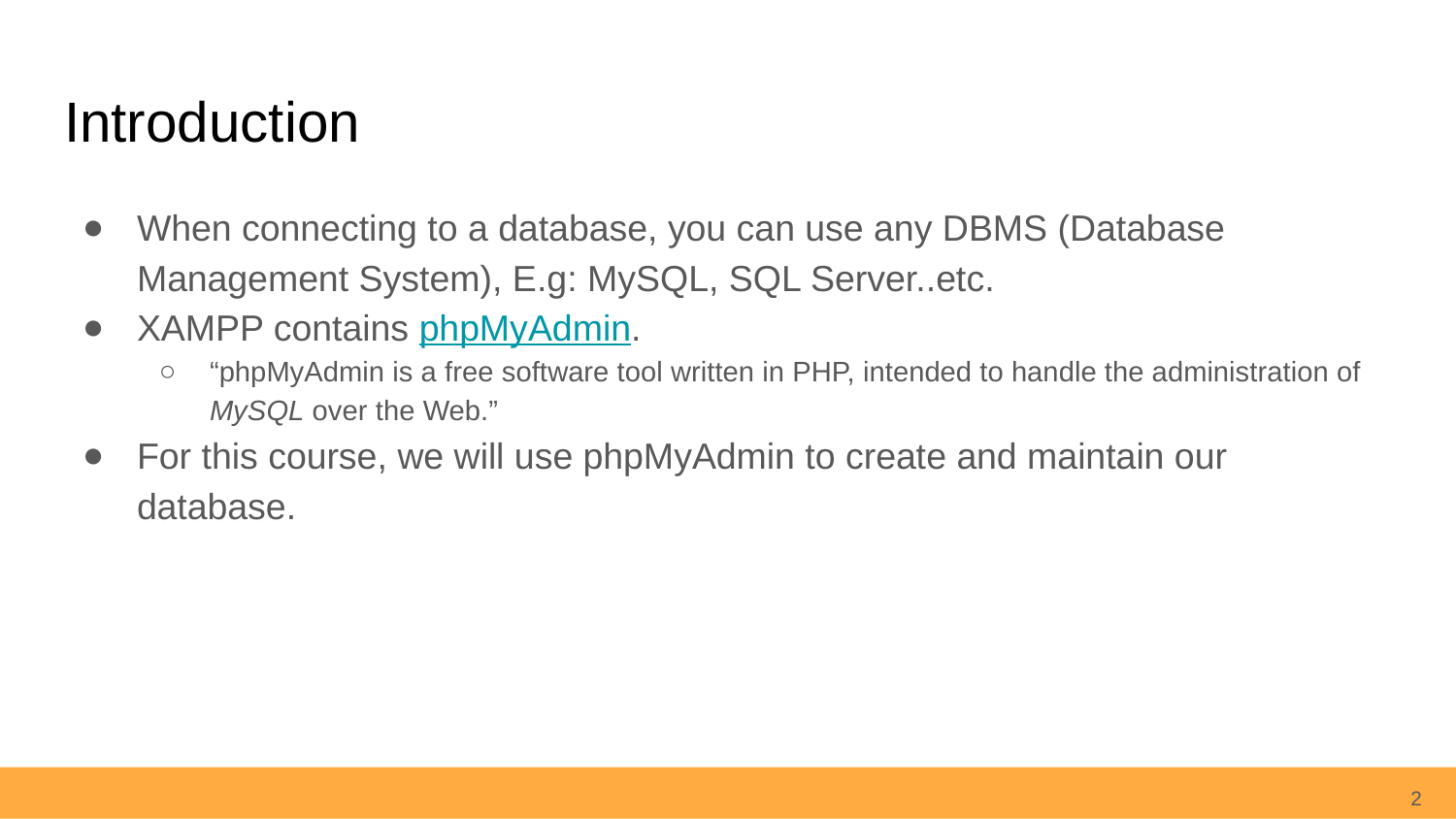

# Introduction
When connecting to a database, you can use any DBMS (Database Management System), E.g: MySQL, SQL Server..etc.
XAMPP contains phpMyAdmin.
“phpMyAdmin is a free software tool written in PHP, intended to handle the administration of MySQL over the Web.”
For this course, we will use phpMyAdmin to create and maintain our database.
2